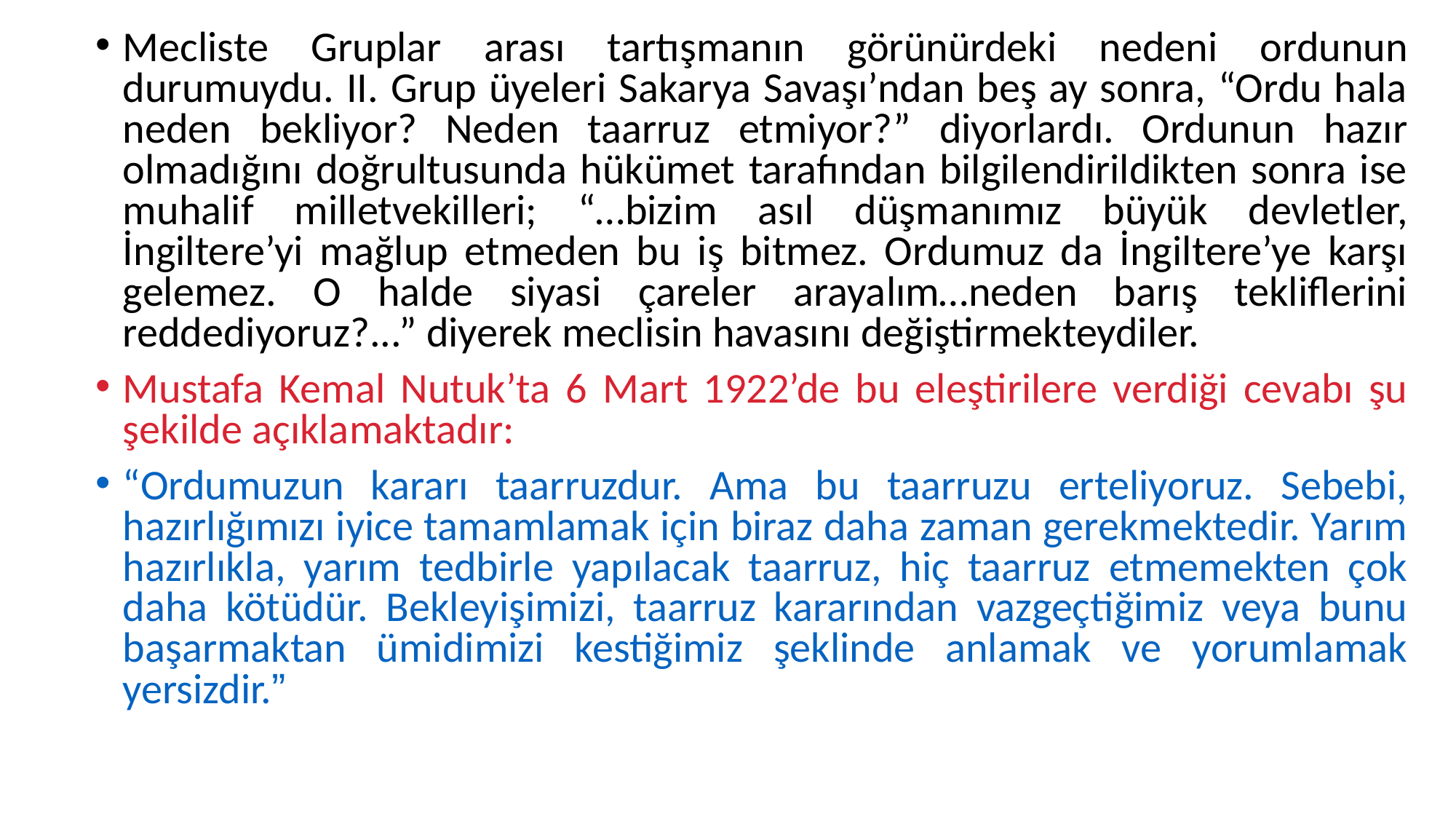

Mecliste Gruplar arası tartışmanın görünürdeki nedeni ordunun durumuydu. II. Grup üyeleri Sakarya Savaşı’ndan beş ay sonra, “Ordu hala neden bekliyor? Neden taarruz etmiyor?” diyorlardı. Ordunun hazır olmadığını doğrultusunda hükümet tarafından bilgilendirildikten sonra ise muhalif milletvekilleri; “…bizim asıl düşmanımız büyük devletler, İngiltere’yi mağlup etmeden bu iş bitmez. Ordumuz da İngiltere’ye karşı gelemez. O halde siyasi çareler arayalım…neden barış tekliflerini reddediyoruz?...” diyerek meclisin havasını değiştirmekteydiler.
Mustafa Kemal Nutuk’ta 6 Mart 1922’de bu eleştirilere verdiği cevabı şu şekilde açıklamaktadır:
“Ordumuzun kararı taarruzdur. Ama bu taarruzu erteliyoruz. Sebebi, hazırlığımızı iyice tamamlamak için biraz daha zaman gerekmektedir. Yarım hazırlıkla, yarım tedbirle yapılacak taarruz, hiç taarruz etmemekten çok daha kötüdür. Bekleyişimizi, taarruz kararından vazgeçtiğimiz veya bunu başarmaktan ümidimizi kestiğimiz şeklinde anlamak ve yorumlamak yersizdir.”